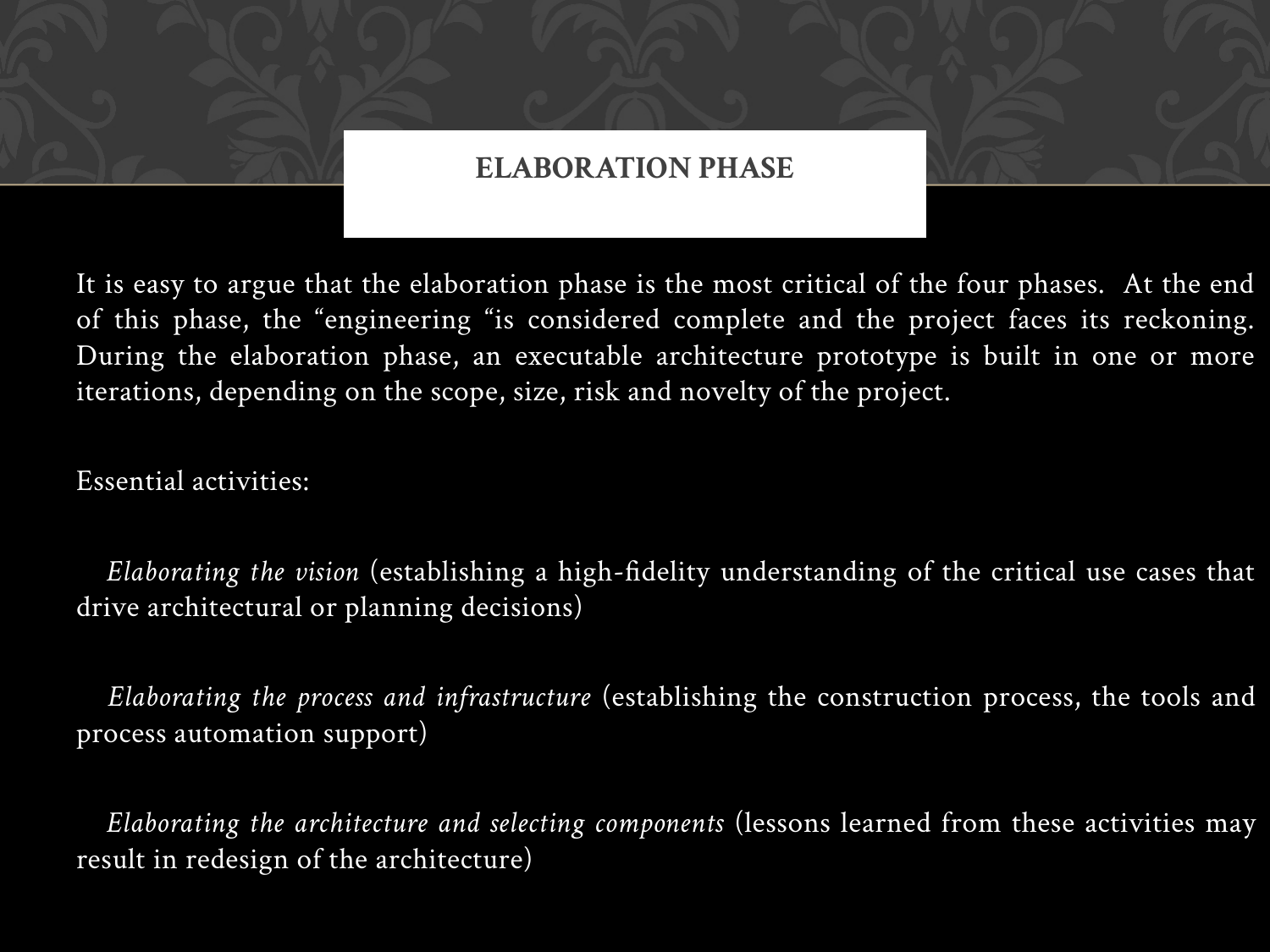

# Elaboration Phase

It is easy to argue that the elaboration phase is the most critical of the four phases.  At the end of this phase, the “engineering “is considered complete and the project faces its reckoning. During the elaboration phase, an executable architecture prototype is built in one or more iterations, depending on the scope, size, risk and novelty of the project.

Essential activities:

   Elaborating the vision (establishing a high-fidelity understanding of the critical use cases that drive architectural or planning decisions)

   Elaborating the process and infrastructure (establishing the construction process, the tools and process automation support)

   Elaborating the architecture and selecting components (lessons learned from these activities may result in redesign of the architecture)